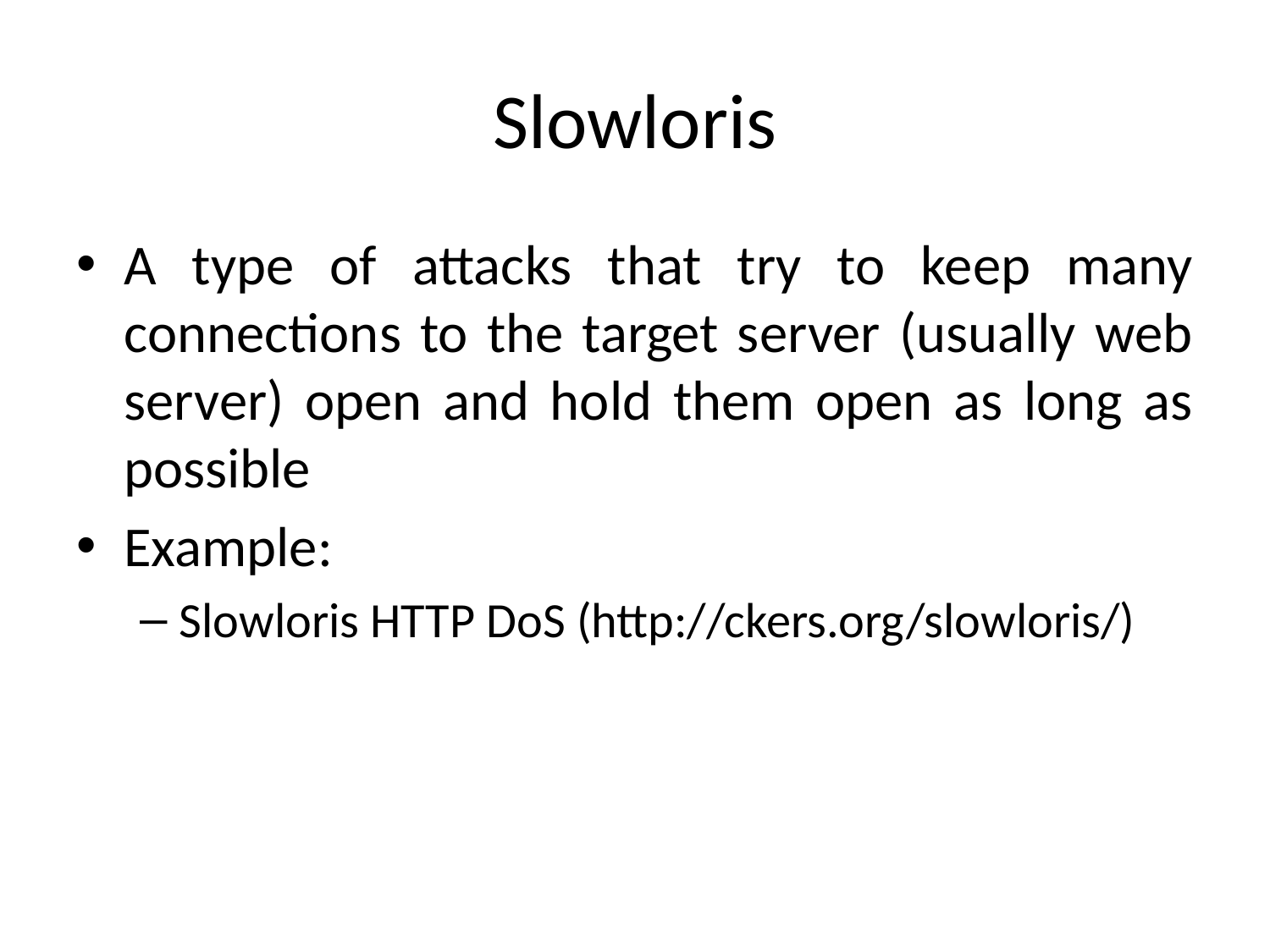

# Slowloris
A type of attacks that try to keep many connections to the target server (usually web server) open and hold them open as long as possible
Example:
Slowloris HTTP DoS (http://ckers.org/slowloris/)